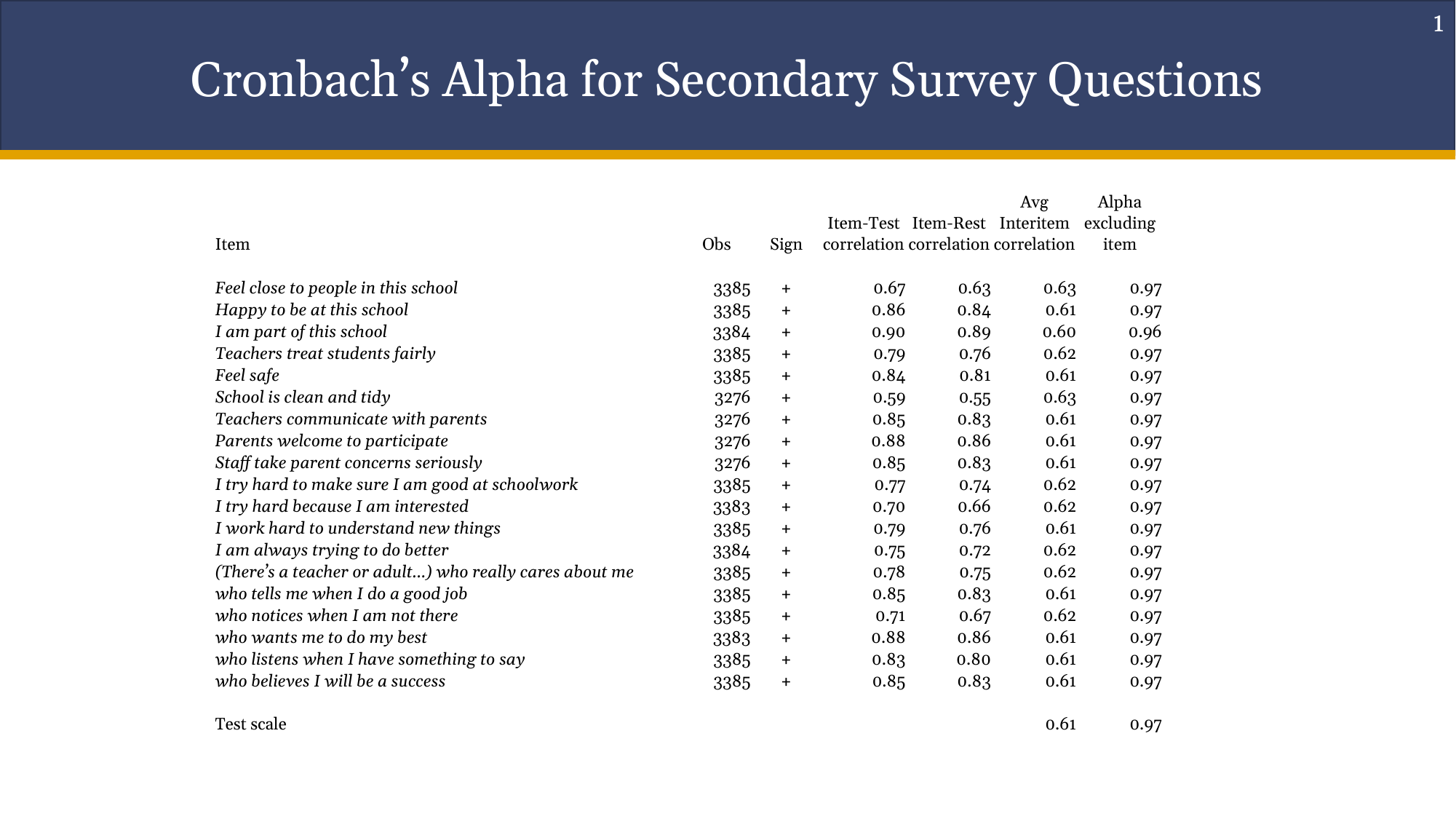

1
# Cronbach’s Alpha for Secondary Survey Questions
| Item | Obs | Sign | Item-Test correlation | Item-Rest correlation | Avg Interitem correlation | Alpha excluding item |
| --- | --- | --- | --- | --- | --- | --- |
|  |  |  |  |  |  |  |
| Feel close to people in this school | 3385 | + | 0.67 | 0.63 | 0.63 | 0.97 |
| Happy to be at this school | 3385 | + | 0.86 | 0.84 | 0.61 | 0.97 |
| I am part of this school | 3384 | + | 0.90 | 0.89 | 0.60 | 0.96 |
| Teachers treat students fairly | 3385 | + | 0.79 | 0.76 | 0.62 | 0.97 |
| Feel safe | 3385 | + | 0.84 | 0.81 | 0.61 | 0.97 |
| School is clean and tidy | 3276 | + | 0.59 | 0.55 | 0.63 | 0.97 |
| Teachers communicate with parents | 3276 | + | 0.85 | 0.83 | 0.61 | 0.97 |
| Parents welcome to participate | 3276 | + | 0.88 | 0.86 | 0.61 | 0.97 |
| Staff take parent concerns seriously | 3276 | + | 0.85 | 0.83 | 0.61 | 0.97 |
| I try hard to make sure I am good at schoolwork | 3385 | + | 0.77 | 0.74 | 0.62 | 0.97 |
| I try hard because I am interested | 3383 | + | 0.70 | 0.66 | 0.62 | 0.97 |
| I work hard to understand new things | 3385 | + | 0.79 | 0.76 | 0.61 | 0.97 |
| I am always trying to do better | 3384 | + | 0.75 | 0.72 | 0.62 | 0.97 |
| (There’s a teacher or adult…) who really cares about me | 3385 | + | 0.78 | 0.75 | 0.62 | 0.97 |
| who tells me when I do a good job | 3385 | + | 0.85 | 0.83 | 0.61 | 0.97 |
| who notices when I am not there | 3385 | + | 0.71 | 0.67 | 0.62 | 0.97 |
| who wants me to do my best | 3383 | + | 0.88 | 0.86 | 0.61 | 0.97 |
| who listens when I have something to say | 3385 | + | 0.83 | 0.80 | 0.61 | 0.97 |
| who believes I will be a success | 3385 | + | 0.85 | 0.83 | 0.61 | 0.97 |
|  |  |  |  |  |  |  |
| Test scale |  |  |  |  | 0.61 | 0.97 |